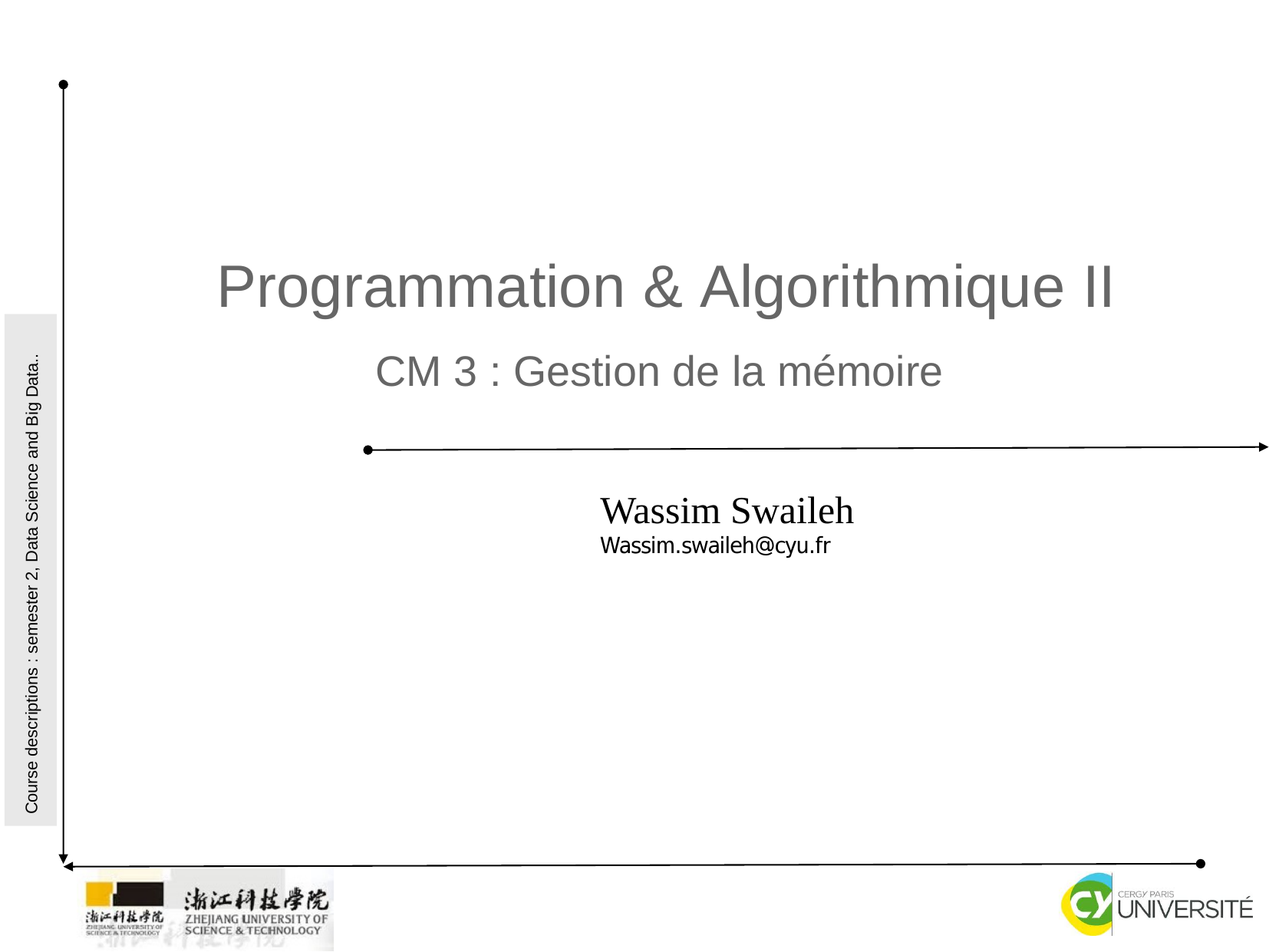

CM 3 : Gestion de la mémoire
Wassim Swaileh
Wassim.swaileh@cyu.fr